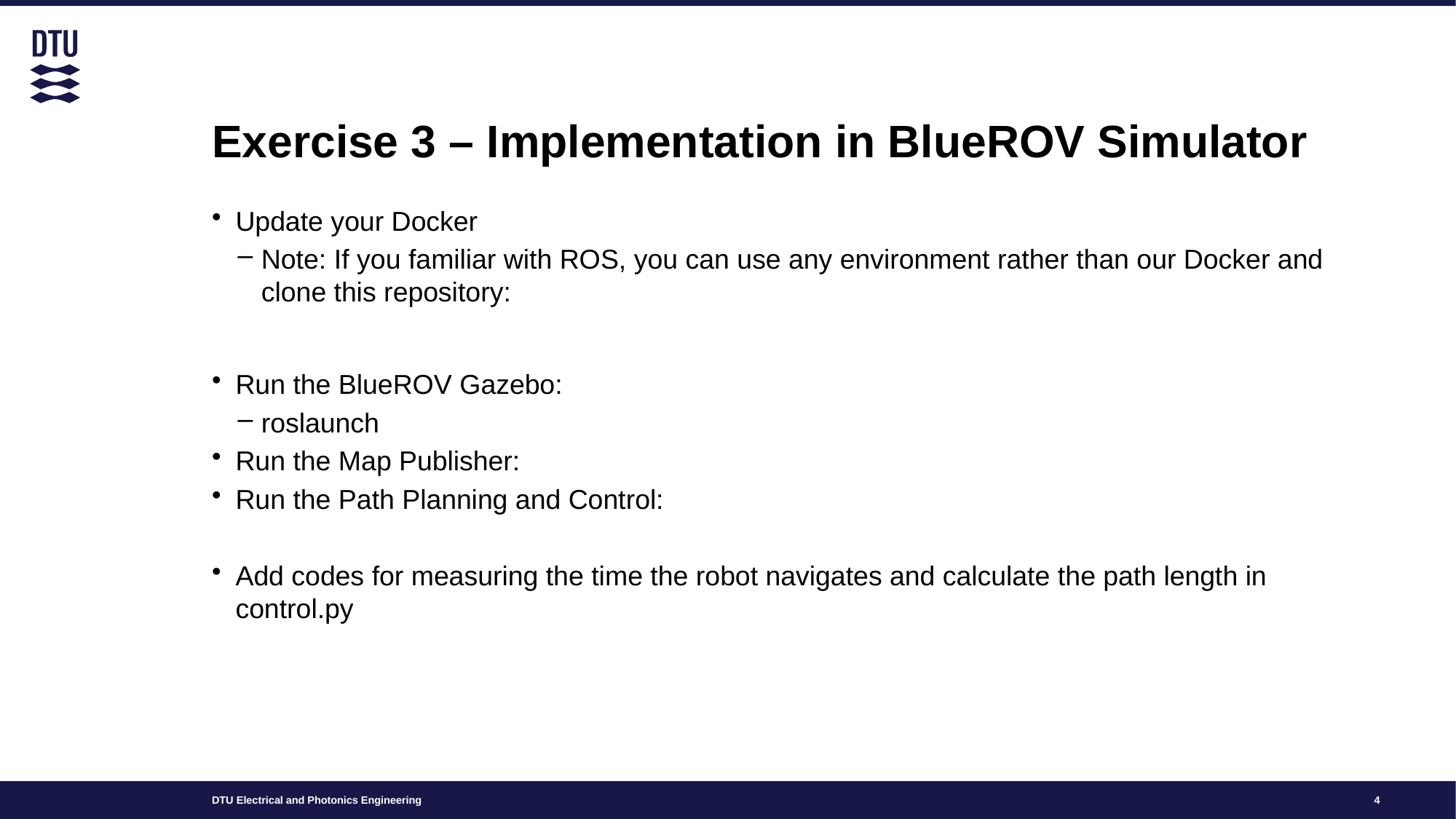

# Exercise 3 – Implementation in BlueROV Simulator
Update your Docker
Note: If you familiar with ROS, you can use any environment rather than our Docker and clone this repository:

Run the BlueROV Gazebo:
roslaunch
Run the Map Publisher:
Run the Path Planning and Control:

Add codes for measuring the time the robot navigates and calculate the path length in control.py
4